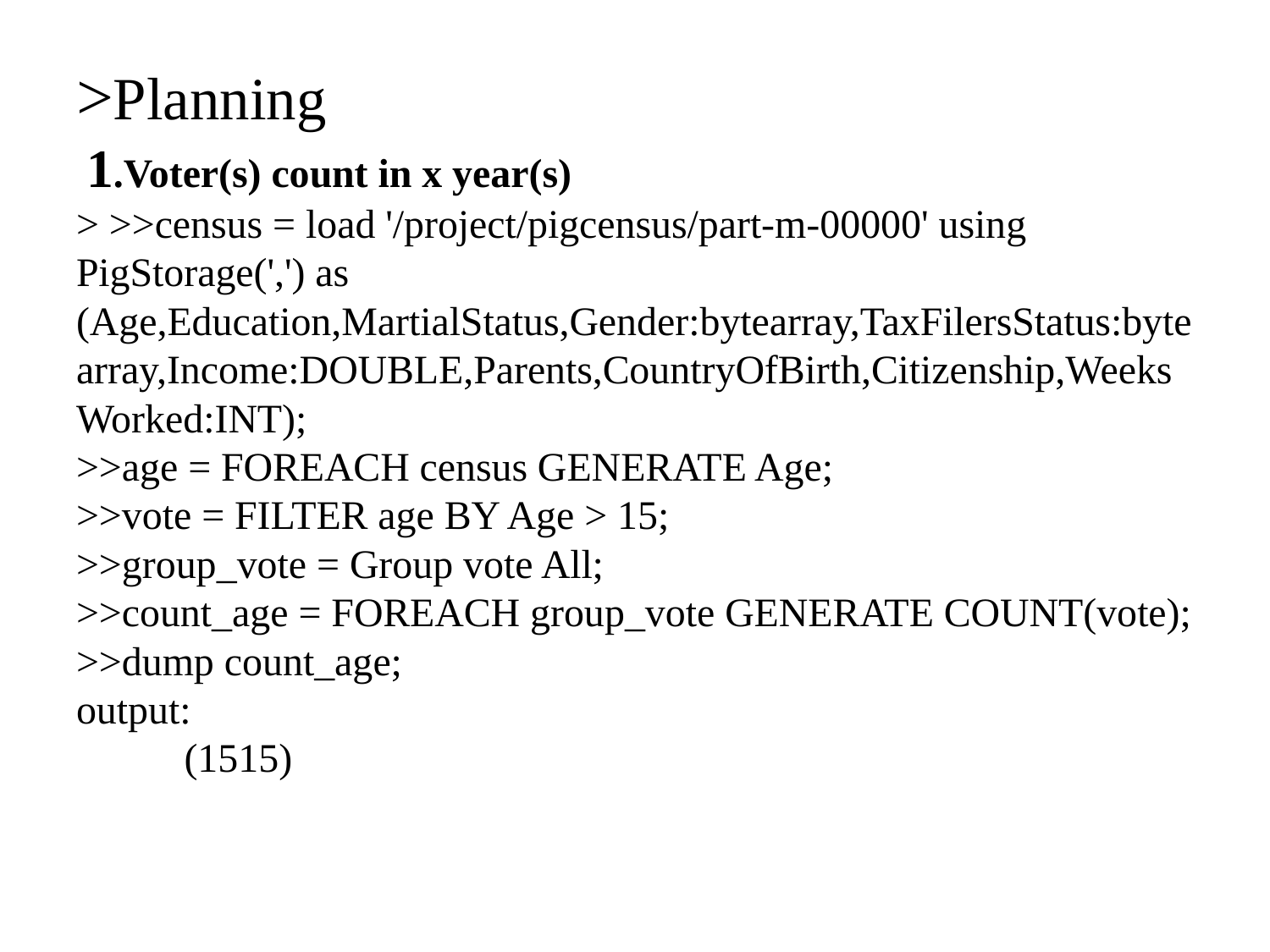

# >Planning 1.Voter(s) count in x year(s) > >>census = load '/project/pigcensus/part-m-00000' using PigStorage(',') as (Age,Education,MartialStatus,Gender:bytearray,TaxFilersStatus:bytearray,Income:DOUBLE,Parents,CountryOfBirth,Citizenship,WeeksWorked:INT); >>age = FOREACH census GENERATE Age; >>vote = FILTER age BY Age > 15; >>group_vote = Group vote All; >>count_age = FOREACH group_vote GENERATE COUNT(vote); >>dump count_age; output: (1515)